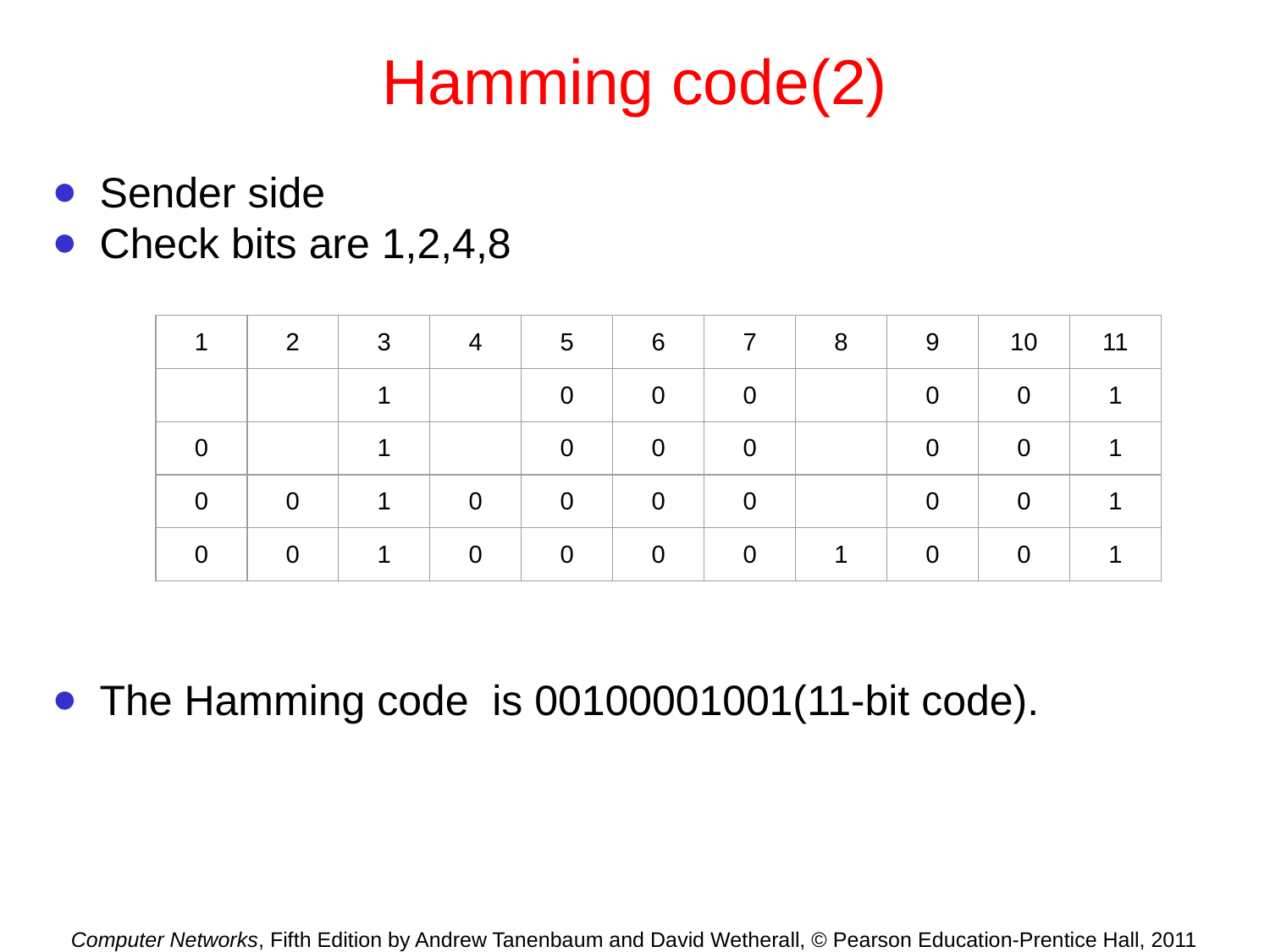

# Hamming code(2)
Sender side
Check bits are 1,2,4,8

The Hamming code  is 00100001001(11-bit code).

| 1 | 2 | 3 | 4 | 5 | 6 | 7 | 8 | 9 | 10 | 11 |
| --- | --- | --- | --- | --- | --- | --- | --- | --- | --- | --- |
|  |  | 1 |  | 0 | 0 | 0 |  | 0 | 0 | 1 |
| 0 |  | 1 |  | 0 | 0 | 0 |  | 0 | 0 | 1 |
| 0 | 0 | 1 | 0 | 0 | 0 | 0 |  | 0 | 0 | 1 |
| 0 | 0 | 1 | 0 | 0 | 0 | 0 | 1 | 0 | 0 | 1 |